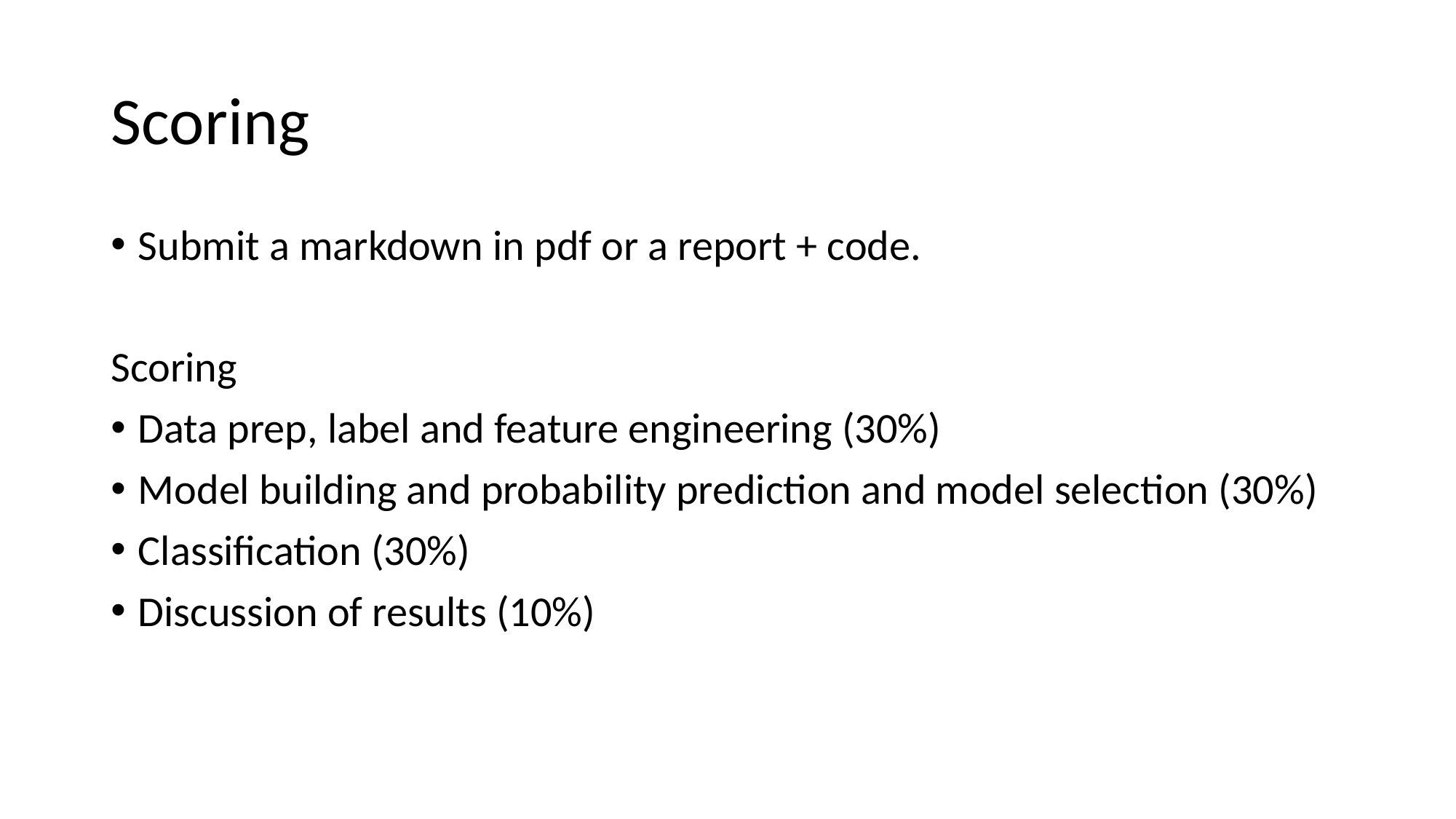

# Scoring
Submit a markdown in pdf or a report + code.

Scoring
Data prep, label and feature engineering (30%)
Model building and probability prediction and model selection (30%)
Classification (30%)
Discussion of results (10%)